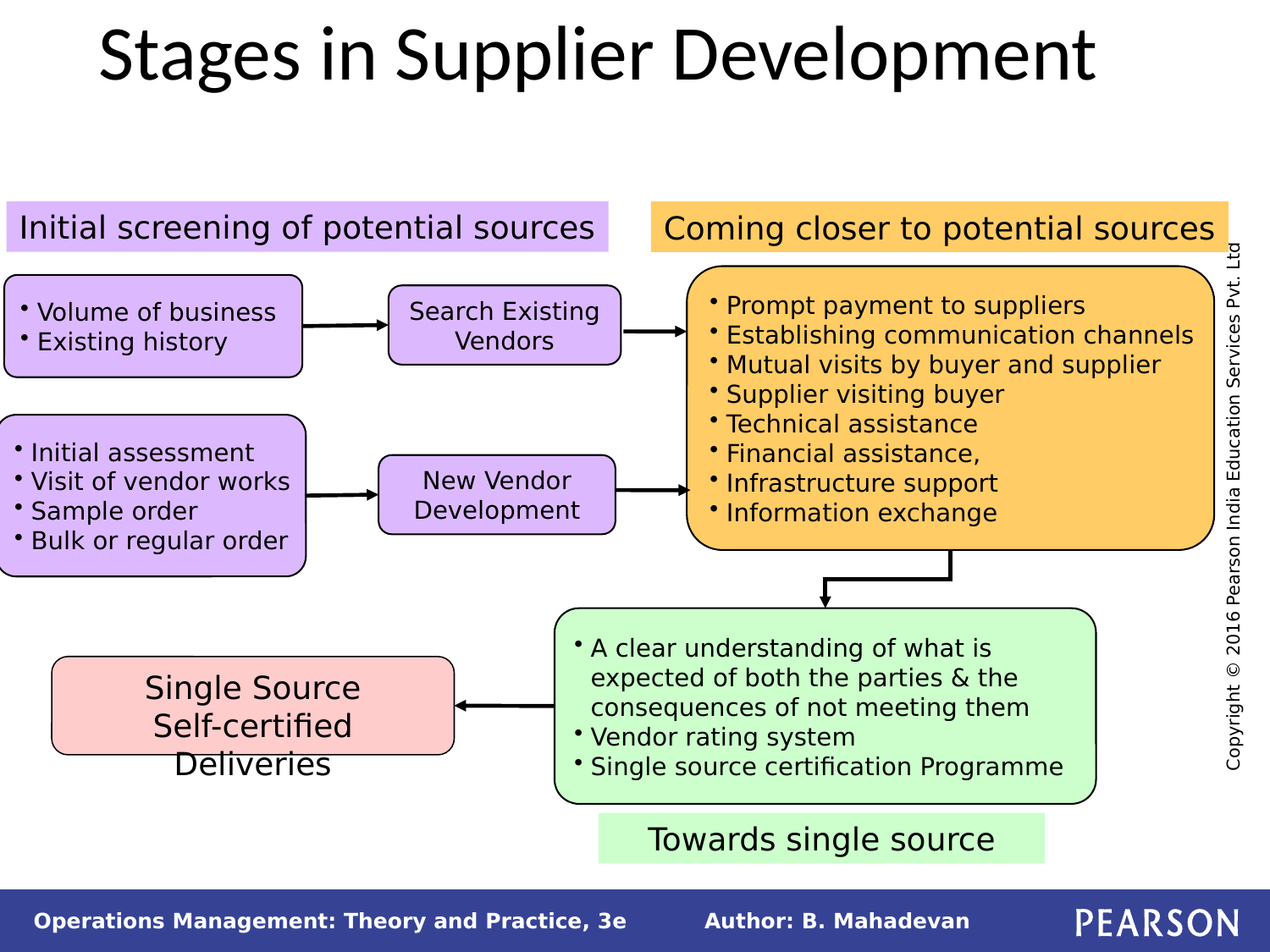

# Stages in Supplier Development
Initial screening of potential sources
Coming closer to potential sources
Prompt payment to suppliers
Establishing communication channels
Mutual visits by buyer and supplier
Supplier visiting buyer
Technical assistance
Financial assistance,
Infrastructure support
Information exchange
Volume of business
Existing history
Search Existing Vendors

Initial assessment
Visit of vendor works
Sample order
Bulk or regular order
New Vendor Development

A clear understanding of what is
	expected of both the parties & the
	consequences of not meeting them
Vendor rating system
Single source certification Programme
Single Source
Self-certified Deliveries
Towards single source